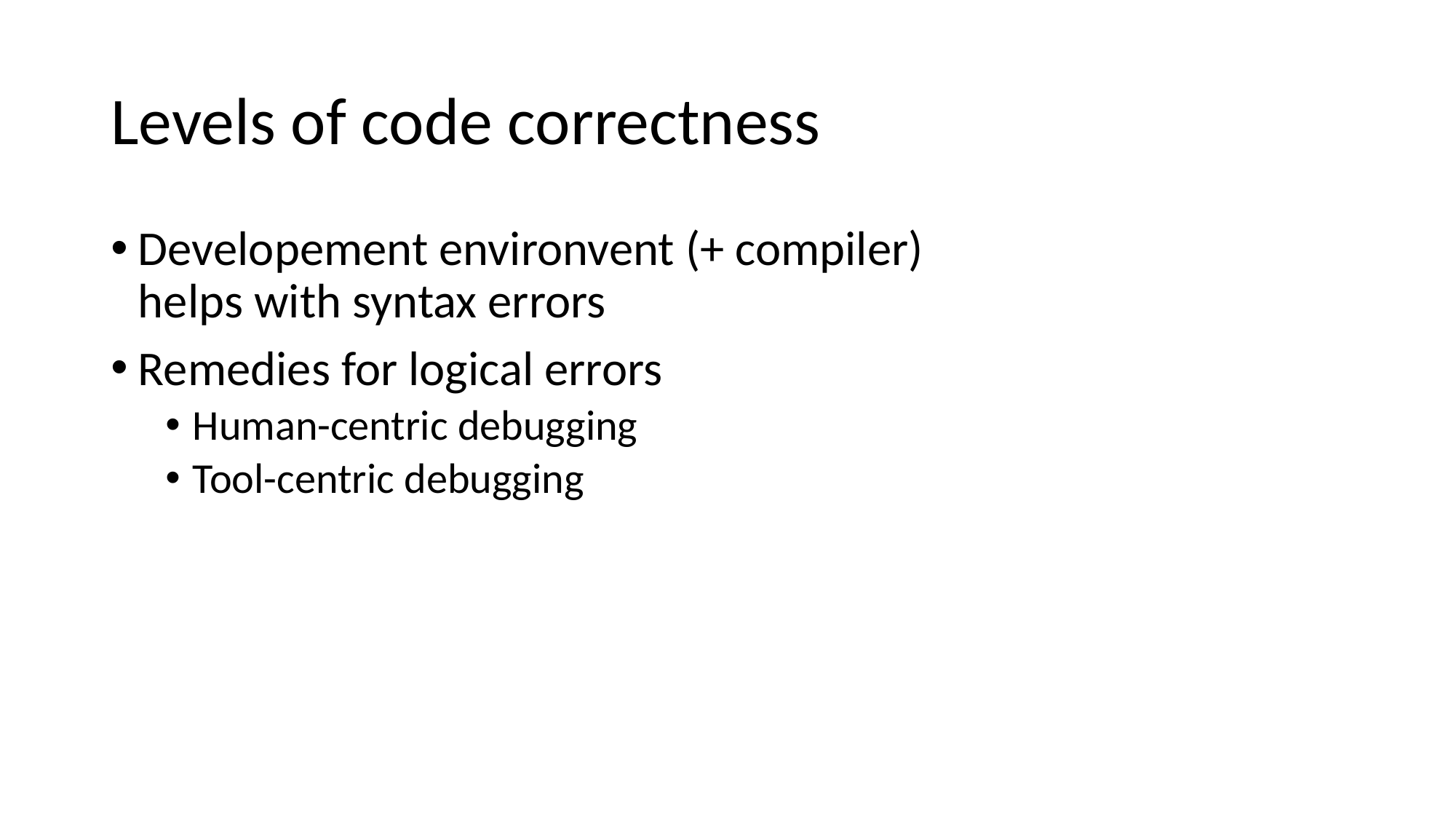

# Levels of code correctness
Developement environvent (+ compiler) helps with syntax errors
Remedies for logical errors
Human-centric debugging
Tool-centric debugging